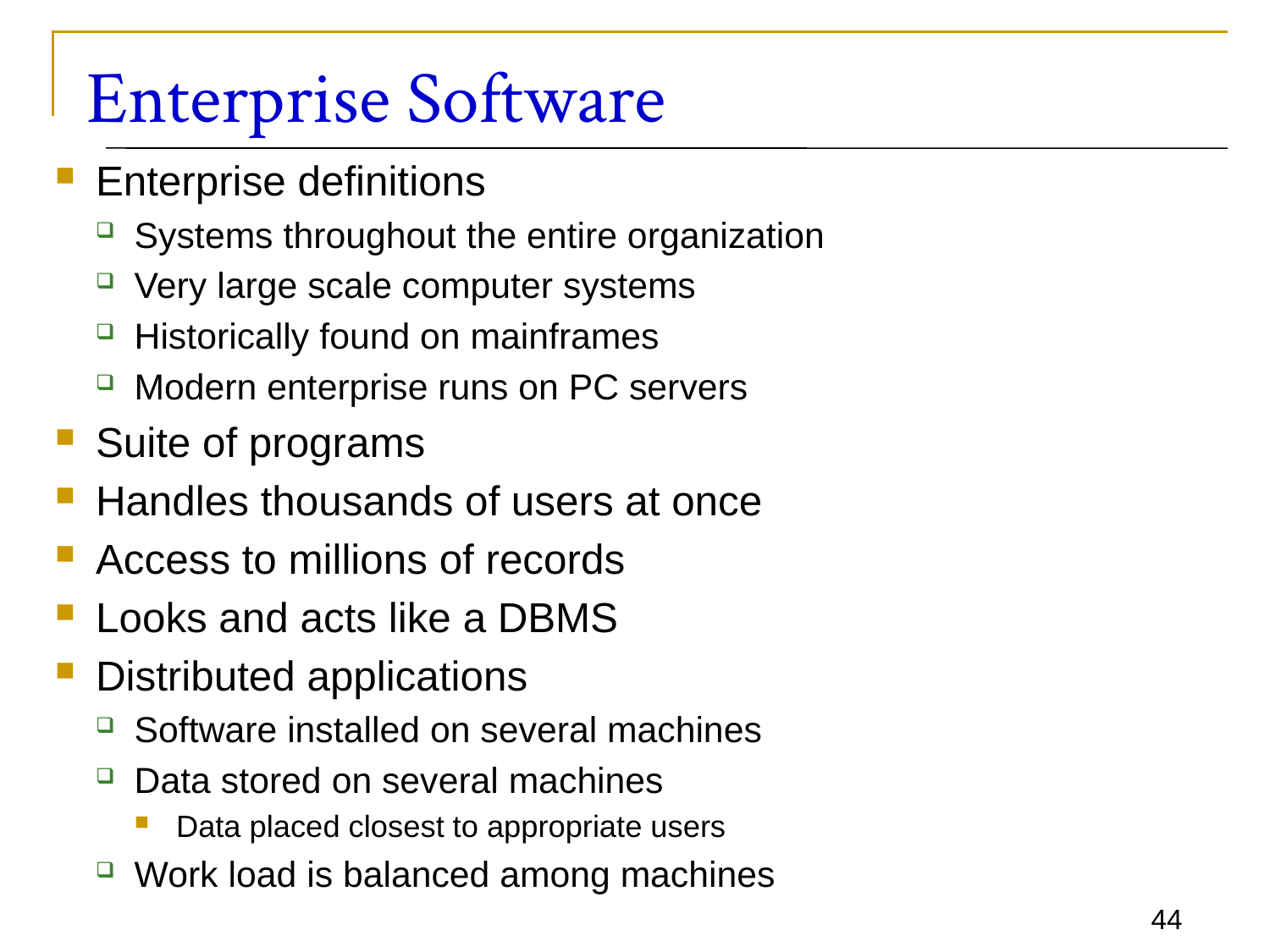

# Enterprise Software
Enterprise definitions
Systems throughout the entire organization
Very large scale computer systems
Historically found on mainframes
Modern enterprise runs on PC servers
Suite of programs
Handles thousands of users at once
Access to millions of records
Looks and acts like a DBMS
Distributed applications
Software installed on several machines
Data stored on several machines
Data placed closest to appropriate users
Work load is balanced among machines